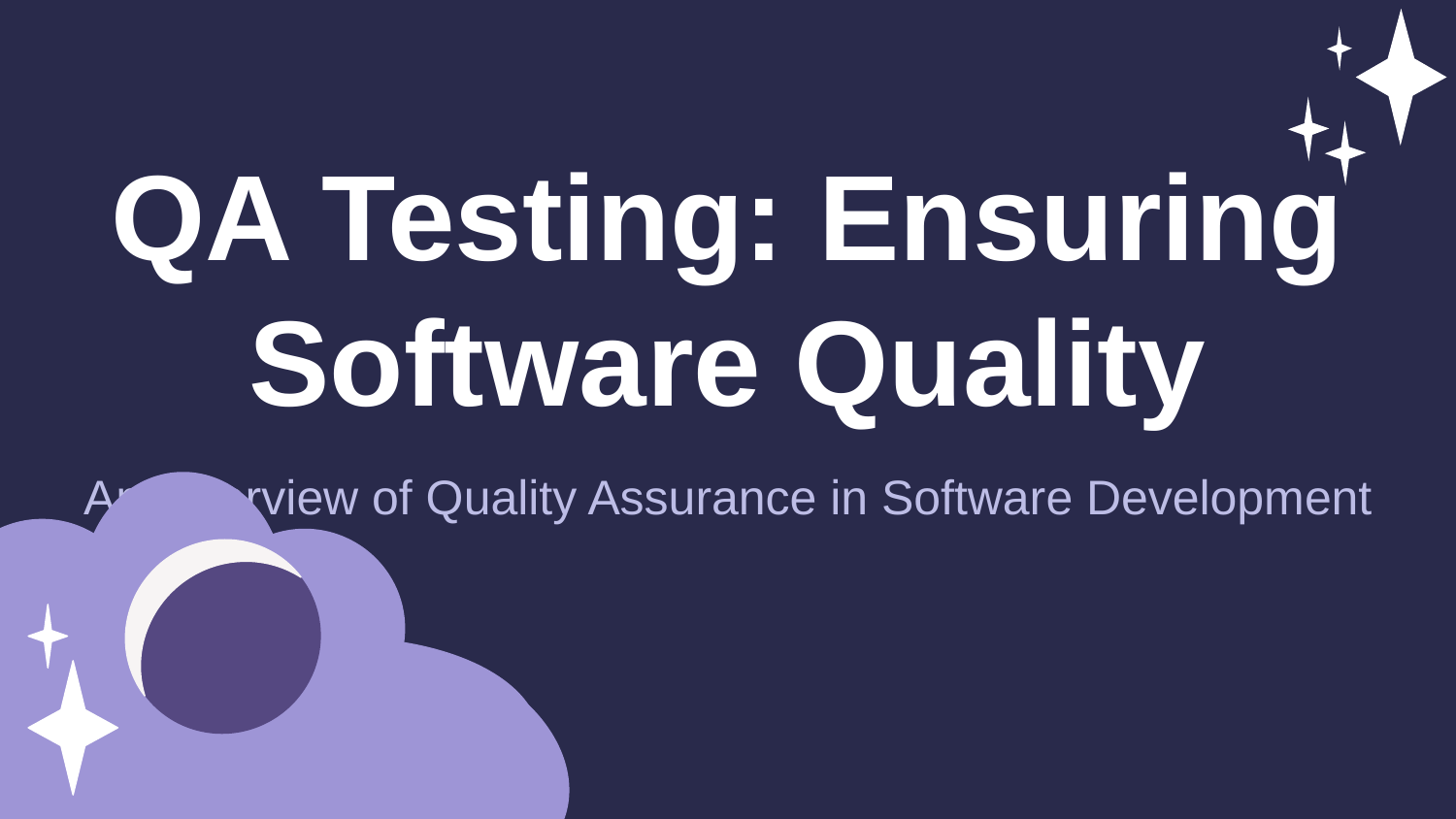

QA Testing: Ensuring Software Quality
An Overview of Quality Assurance in Software Development